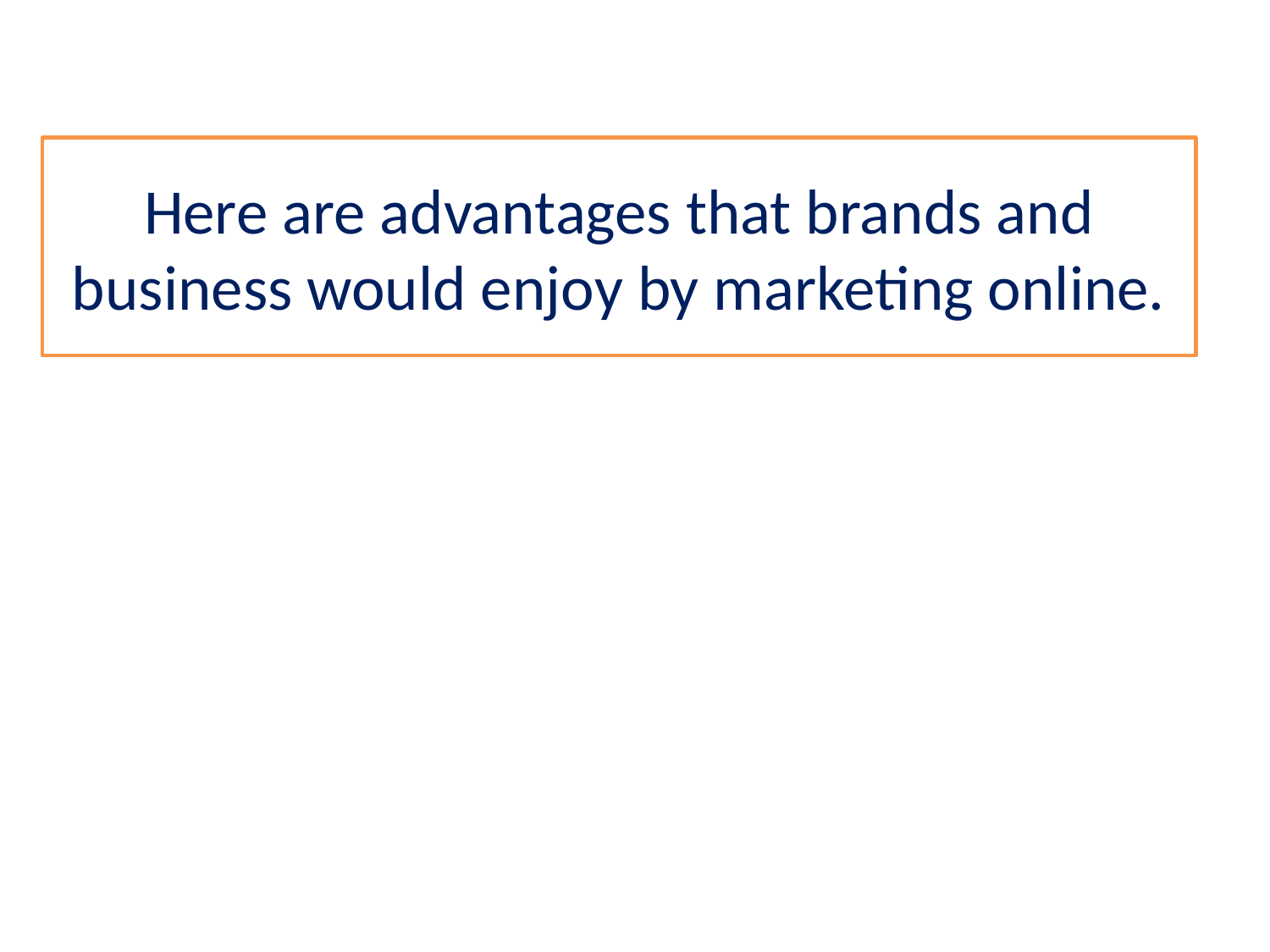

Here are advantages that brands and business would enjoy by marketing online.
# .